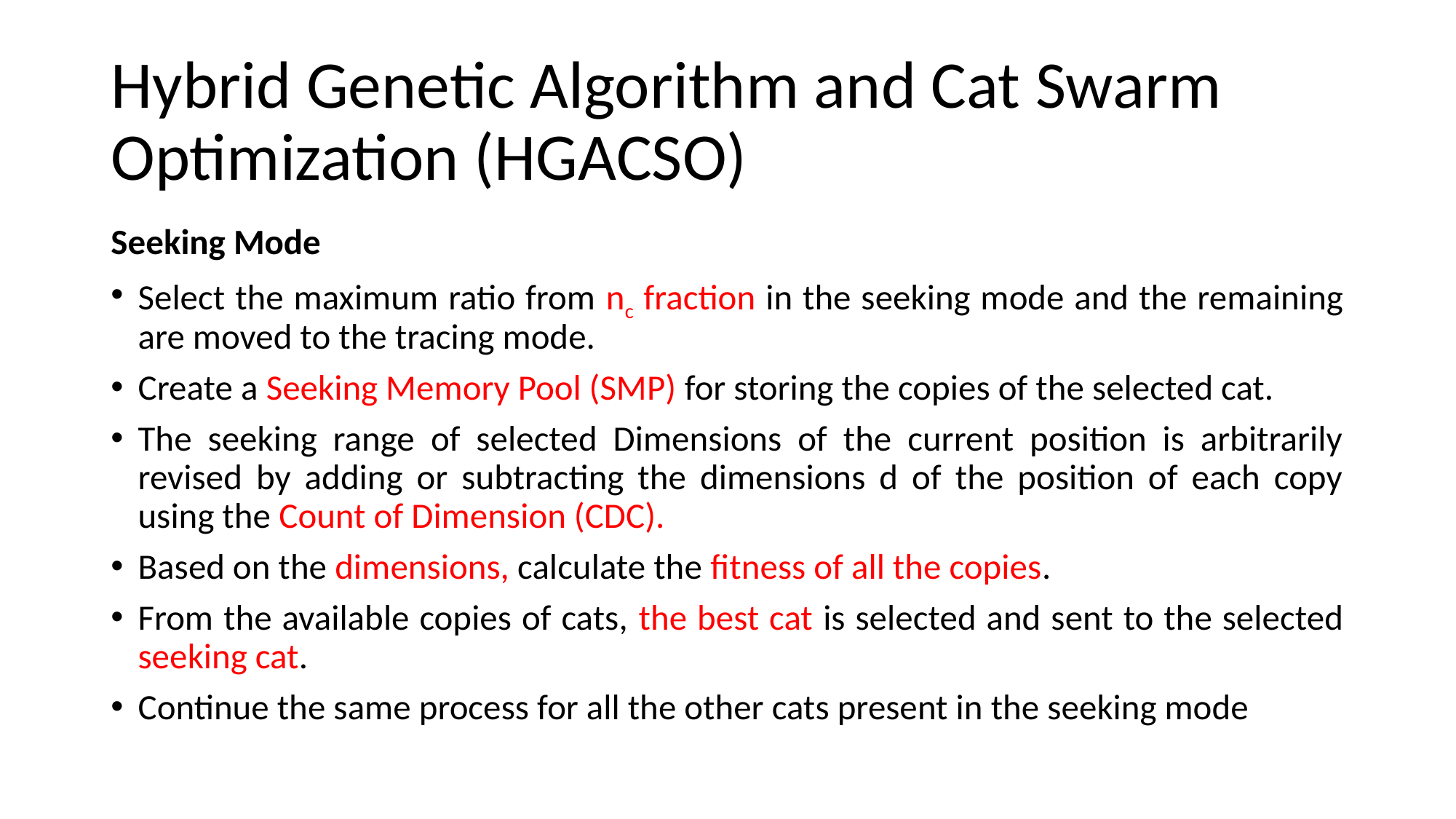

# Hybrid Genetic Algorithm and Cat Swarm Optimization (HGACSO)
Seeking Mode
Select the maximum ratio from nc fraction in the seeking mode and the remaining are moved to the tracing mode.
Create a Seeking Memory Pool (SMP) for storing the copies of the selected cat.
The seeking range of selected Dimensions of the current position is arbitrarily revised by adding or subtracting the dimensions d of the position of each copy using the Count of Dimension (CDC).
Based on the dimensions, calculate the fitness of all the copies.
From the available copies of cats, the best cat is selected and sent to the selected seeking cat.
Continue the same process for all the other cats present in the seeking mode